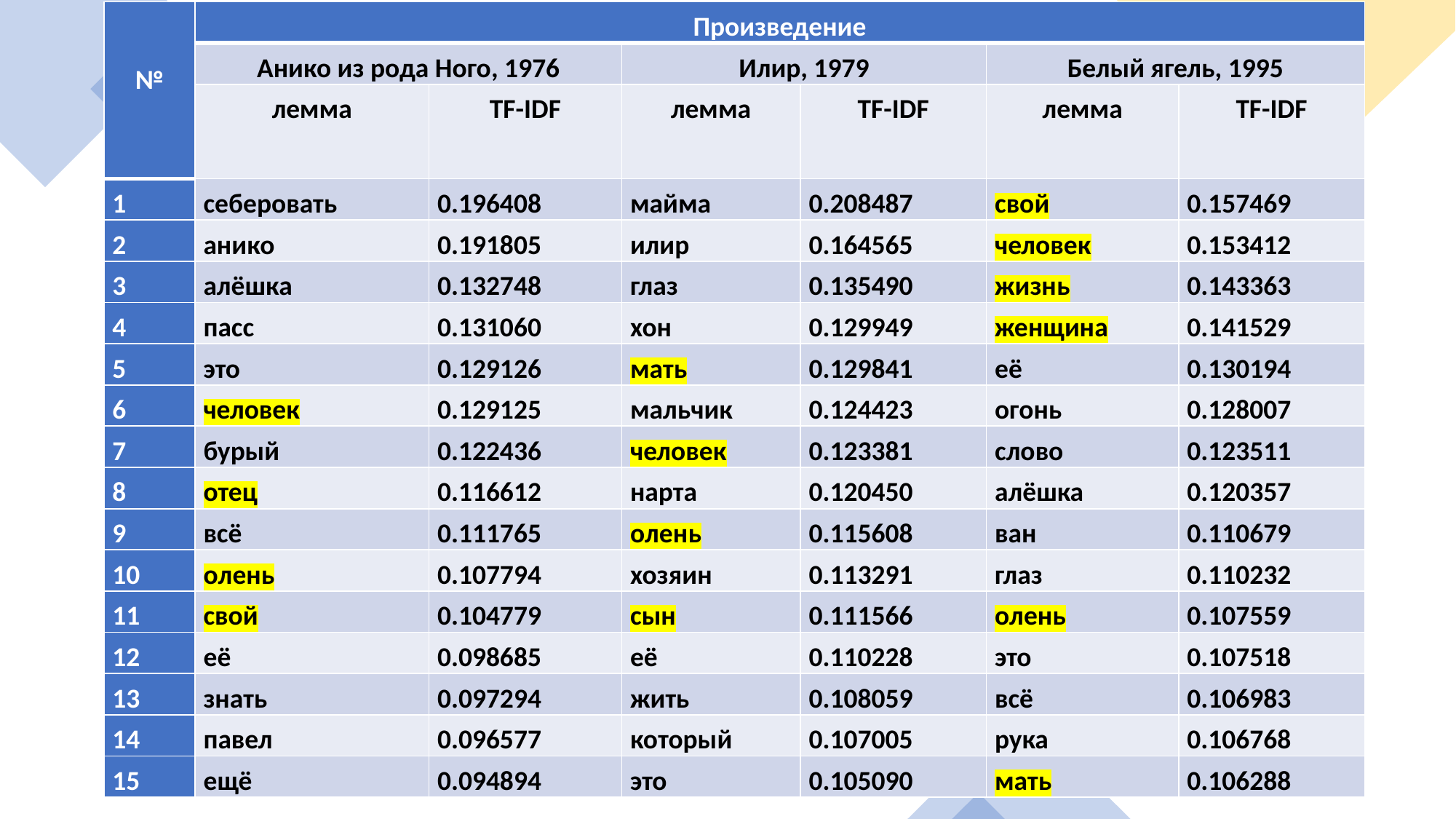

| № | Произведение |  |  |  |  |  |
| --- | --- | --- | --- | --- | --- | --- |
|  | Анико из рода Ного, 1976 |  | Илир, 1979 |  | Белый ягель, 1995 |  |
|  | лемма | TF-IDF | лемма | TF-IDF | лемма | TF-IDF |
| 1 | себеровать | 0.196408 | майма | 0.208487 | свой | 0.157469 |
| 2 | анико | 0.191805 | илир | 0.164565 | человек | 0.153412 |
| 3 | алёшка | 0.132748 | глаз | 0.135490 | жизнь | 0.143363 |
| 4 | пасс | 0.131060 | хон | 0.129949 | женщина | 0.141529 |
| 5 | это | 0.129126 | мать | 0.129841 | её | 0.130194 |
| 6 | человек | 0.129125 | мальчик | 0.124423 | огонь | 0.128007 |
| 7 | бурый | 0.122436 | человек | 0.123381 | слово | 0.123511 |
| 8 | отец | 0.116612 | нарта | 0.120450 | алёшка | 0.120357 |
| 9 | всё | 0.111765 | олень | 0.115608 | ван | 0.110679 |
| 10 | олень | 0.107794 | хозяин | 0.113291 | глаз | 0.110232 |
| 11 | свой | 0.104779 | сын | 0.111566 | олень | 0.107559 |
| 12 | её | 0.098685 | её | 0.110228 | это | 0.107518 |
| 13 | знать | 0.097294 | жить | 0.108059 | всё | 0.106983 |
| 14 | павел | 0.096577 | который | 0.107005 | рука | 0.106768 |
| 15 | ещё | 0.094894 | это | 0.105090 | мать | 0.106288 |